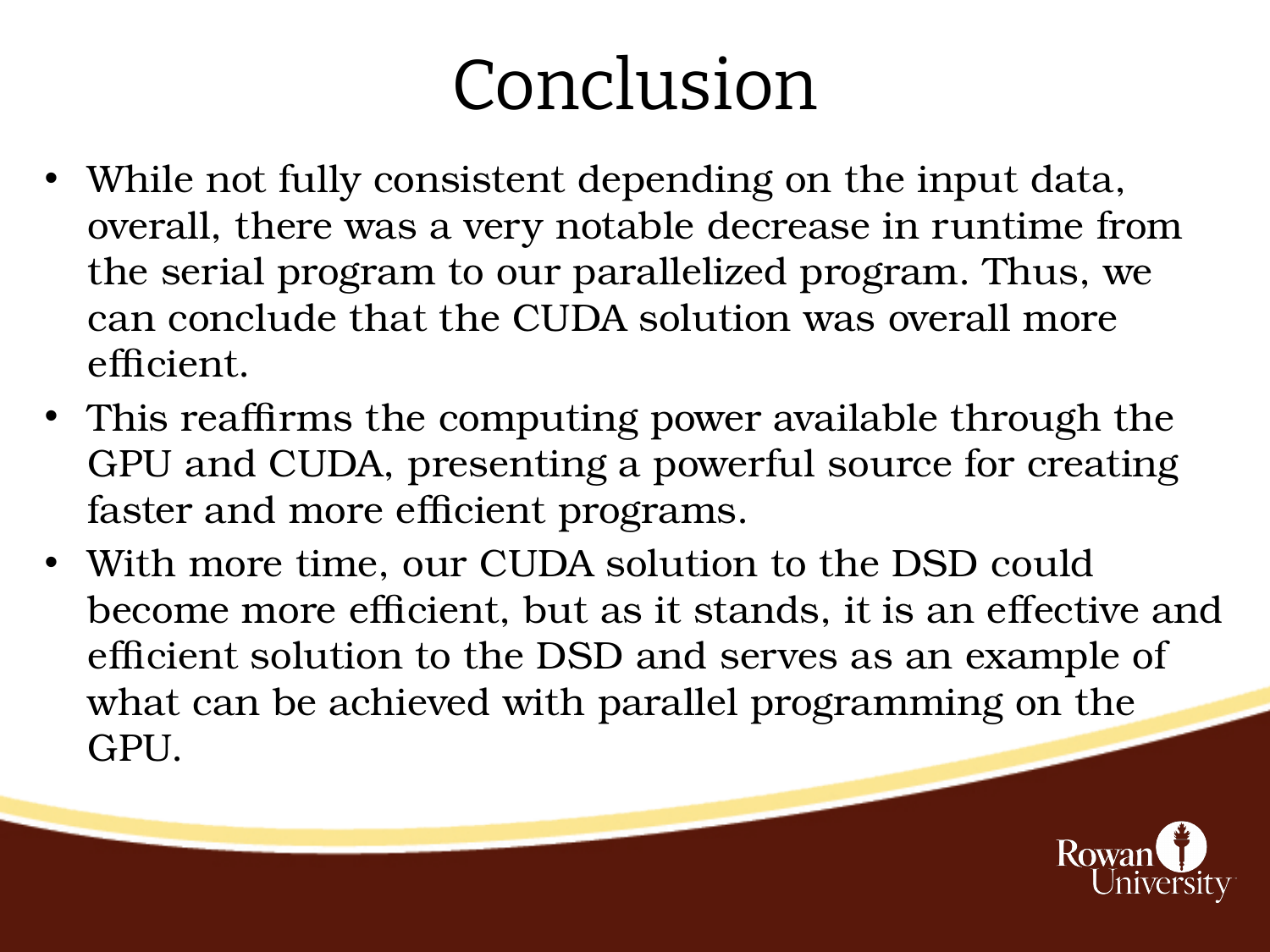

Conclusion
While not fully consistent depending on the input data, overall, there was a very notable decrease in runtime from the serial program to our parallelized program. Thus, we can conclude that the CUDA solution was overall more efficient.
This reaffirms the computing power available through the GPU and CUDA, presenting a powerful source for creating faster and more efficient programs.
With more time, our CUDA solution to the DSD could become more efficient, but as it stands, it is an effective and efficient solution to the DSD and serves as an example of what can be achieved with parallel programming on the GPU.